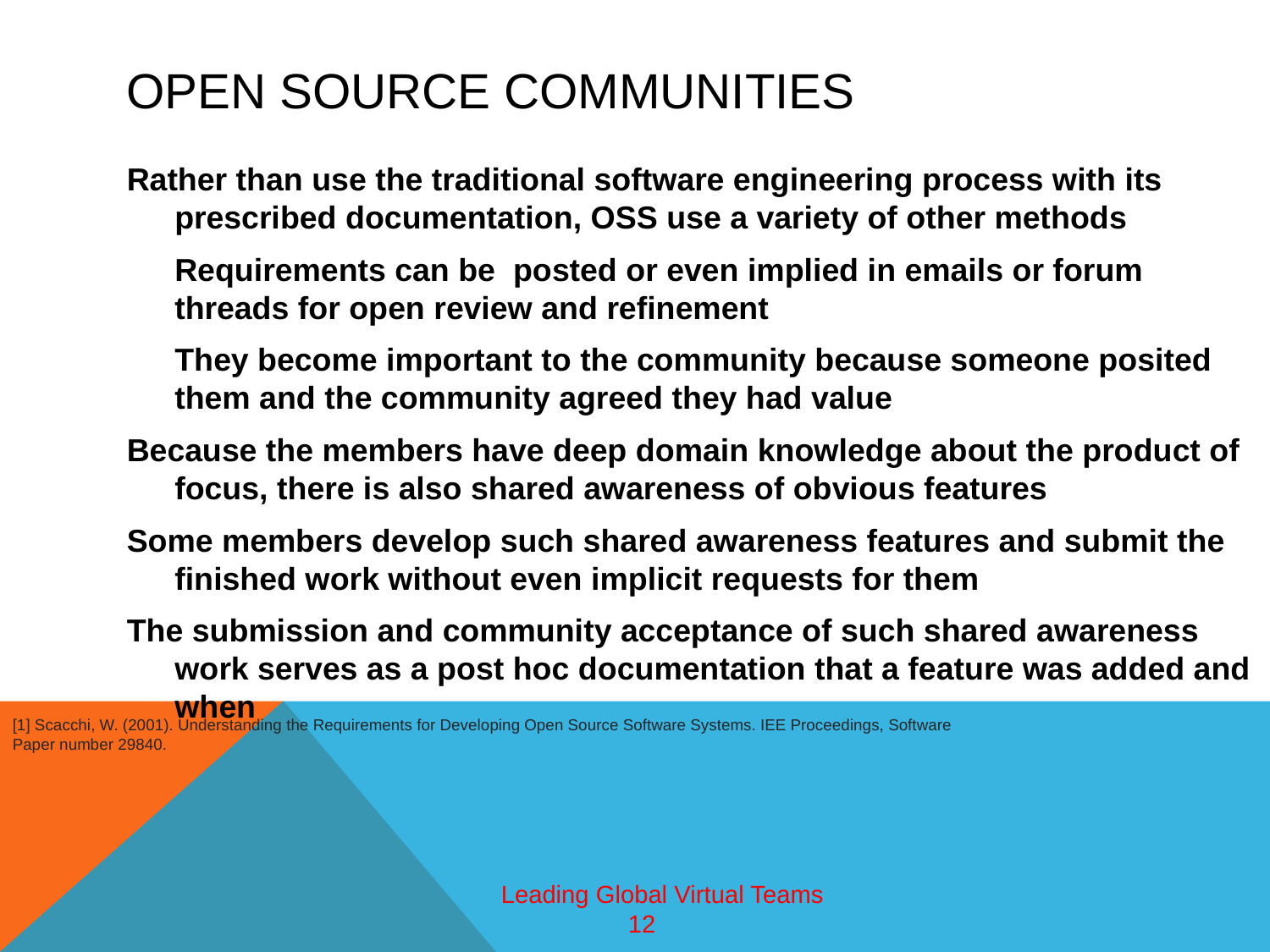

# Open Source Communities
Rather than use the traditional software engineering process with its prescribed documentation, OSS use a variety of other methods
	Requirements can be  posted or even implied in emails or forum threads for open review and refinement
	They become important to the community because someone posited them and the community agreed they had value
Because the members have deep domain knowledge about the product of focus, there is also shared awareness of obvious features
Some members develop such shared awareness features and submit the finished work without even implicit requests for them
The submission and community acceptance of such shared awareness work serves as a post hoc documentation that a feature was added and when

[1] Scacchi, W. (2001). Understanding the Requirements for Developing Open Source Software Systems. IEE Proceedings, Software
Paper number 29840.